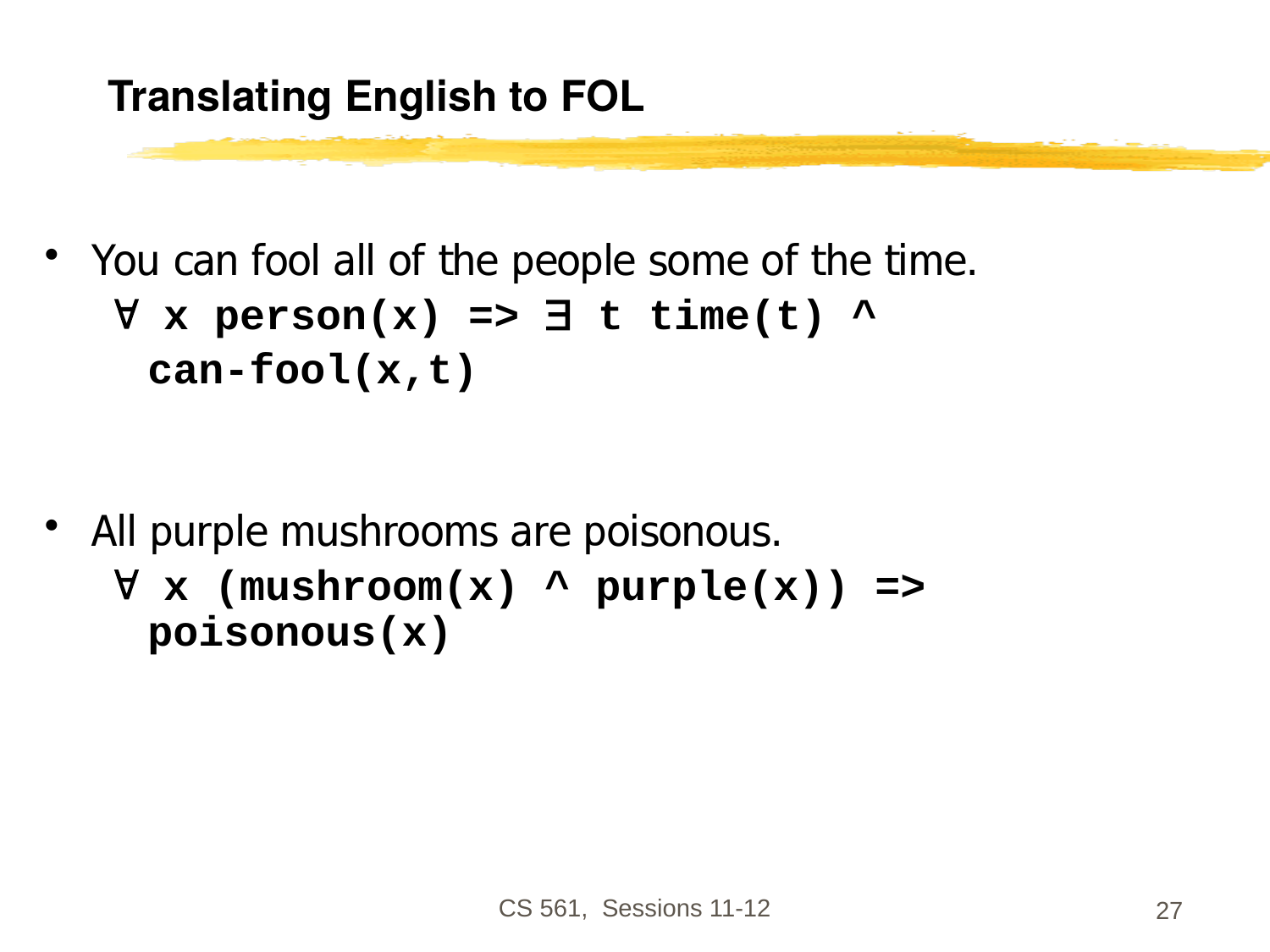

# Translating English to FOL
You can fool all of the people some of the time.
∀ x person(x) => ∃ t time(t) ^
	can-fool(x,t)

All purple mushrooms are poisonous.
∀ x (mushroom(x) ^ purple(x)) => poisonous(x)
CS 561,  Sessions 11-12
27